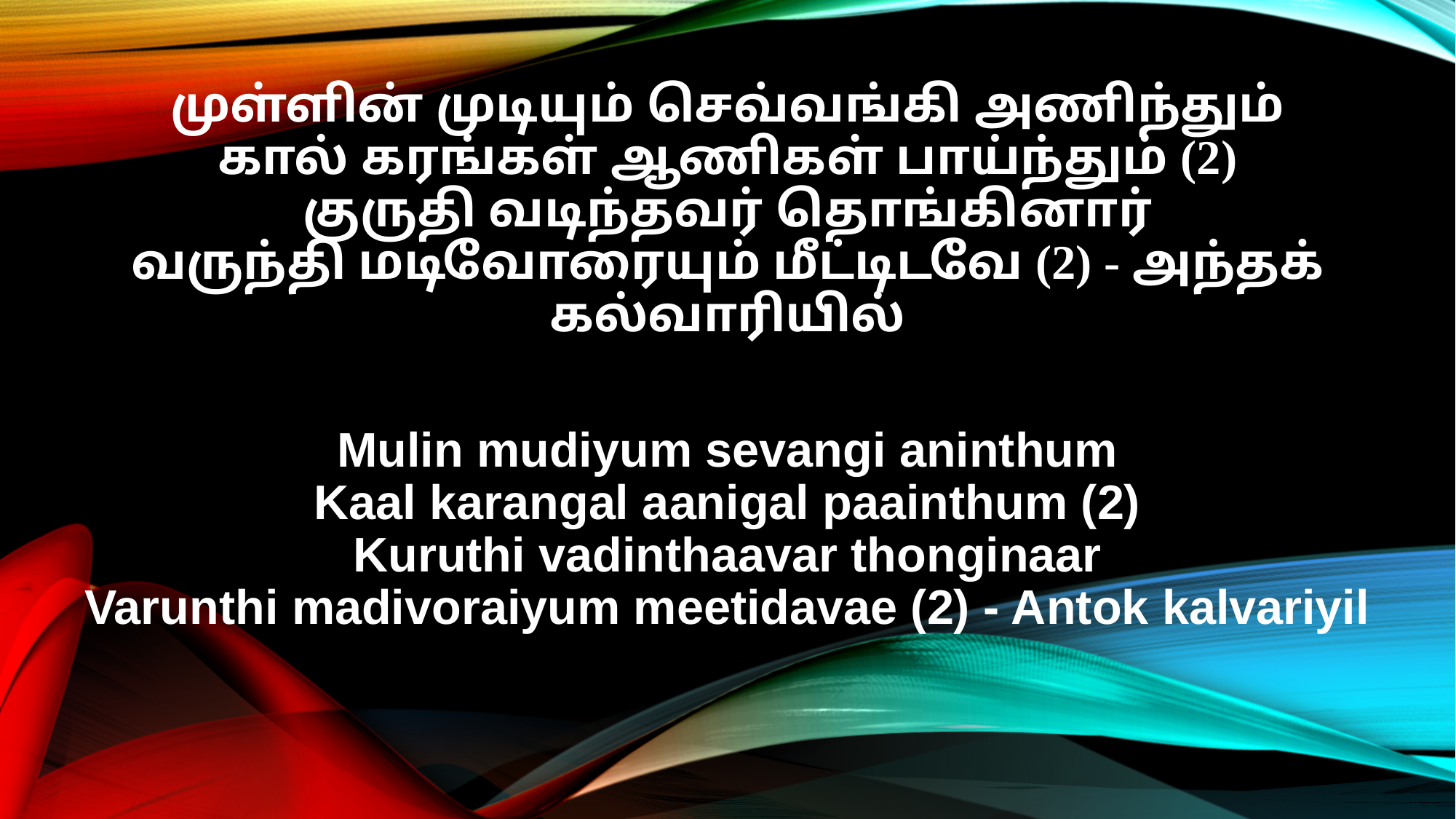

முள்ளின் முடியும் செவ்வங்கி அணிந்தும்
கால் கரங்கள் ஆணிகள் பாய்ந்தும் (2)
குருதி வடிந்தவர் தொங்கினார்
வருந்தி மடிவோரையும் மீட்டிடவே (2) - அந்தக் கல்வாரியில்

Mulin mudiyum sevangi aninthum
Kaal karangal aanigal paainthum (2)
Kuruthi vadinthaavar thonginaar
Varunthi madivoraiyum meetidavae (2) - Antok kalvariyil